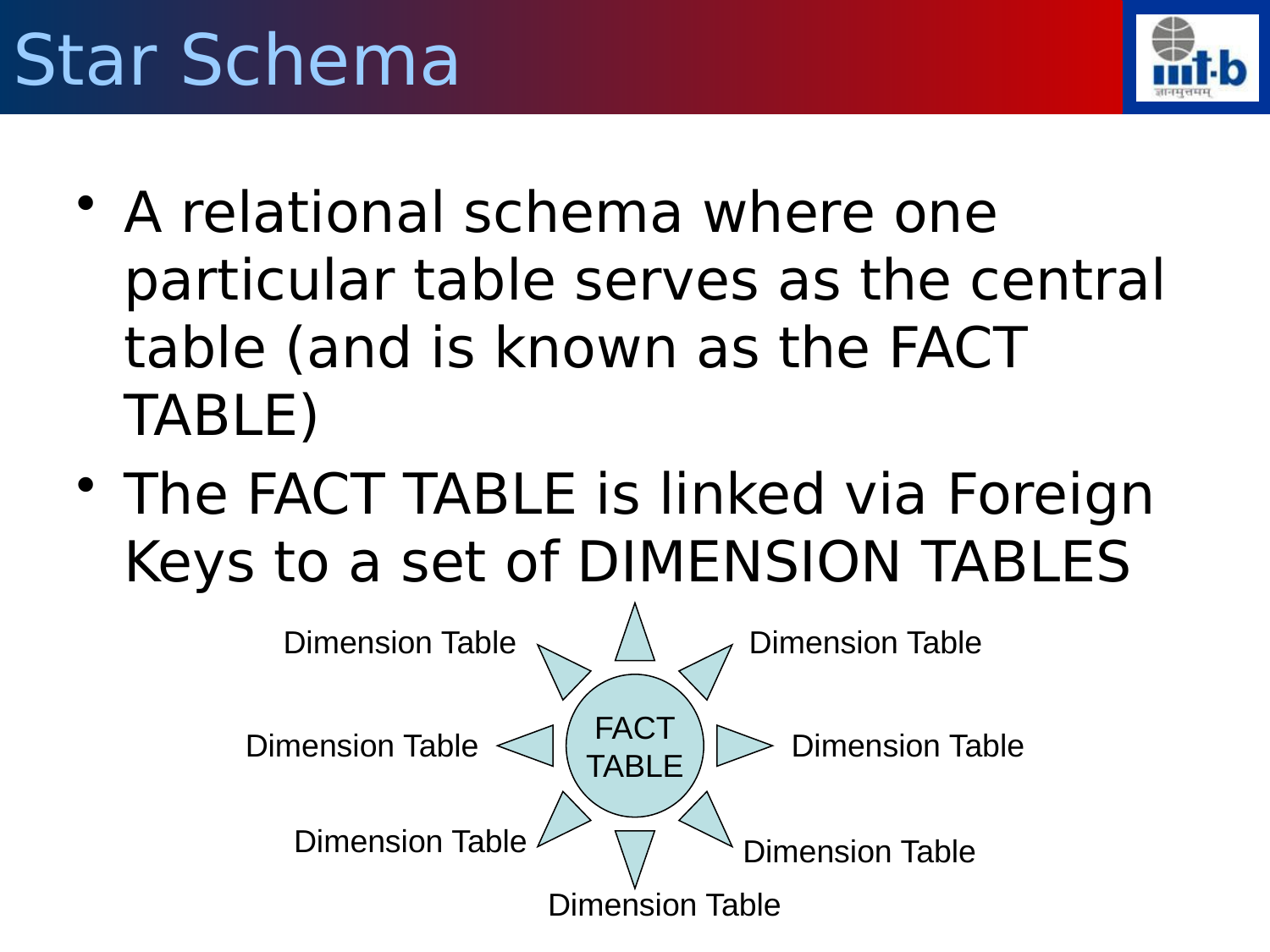

# Star Schema
A relational schema where one particular table serves as the central table (and is known as the FACT TABLE)
The FACT TABLE is linked via Foreign Keys to a set of DIMENSION TABLES
FACT
TABLE
Dimension Table
Dimension Table
Dimension Table
Dimension Table
Dimension Table
Dimension Table
Dimension Table